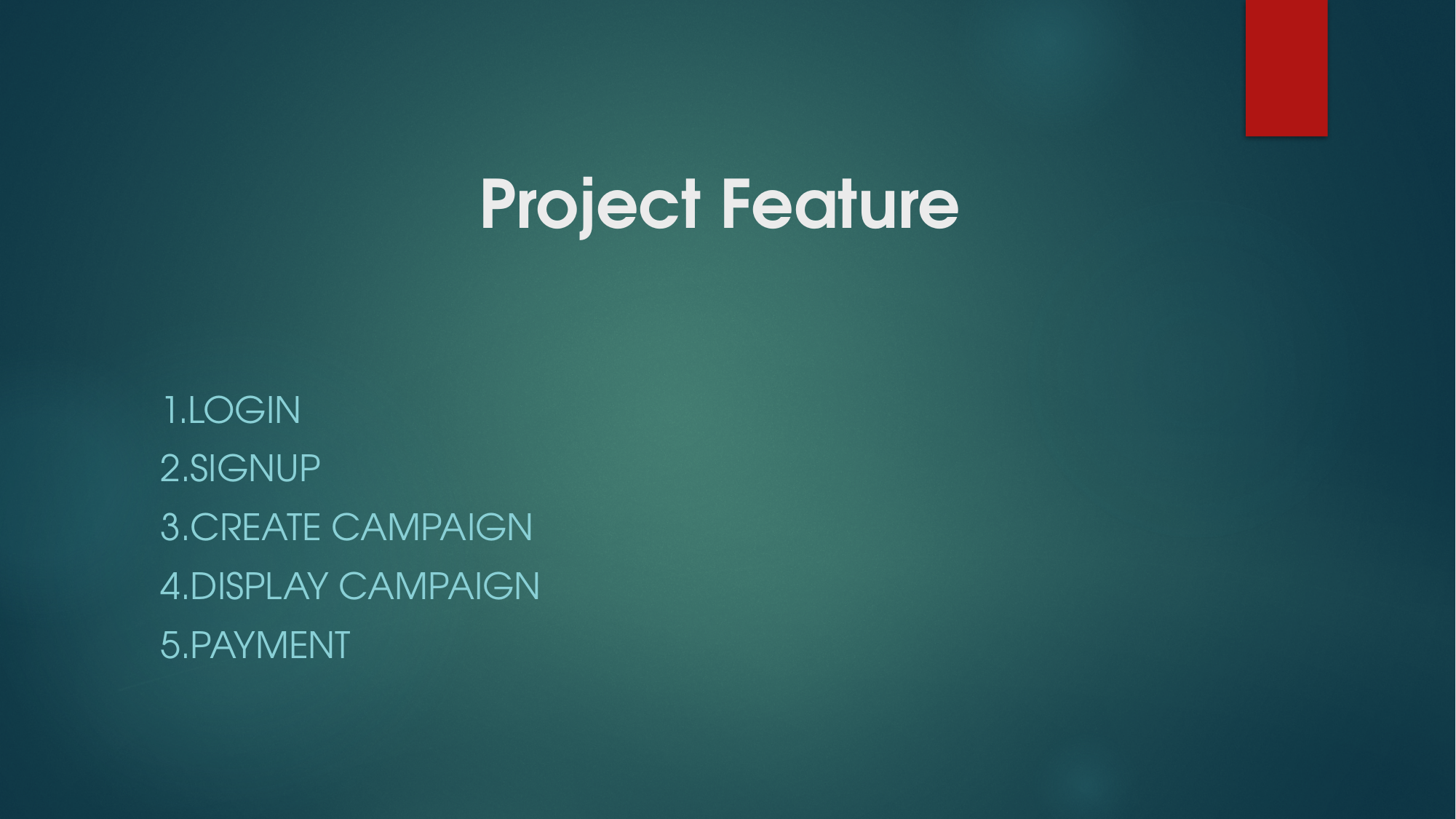

# Project Feature
1.Login
2.Signup
3.Create Campaign
4.Display campaign
5.payment